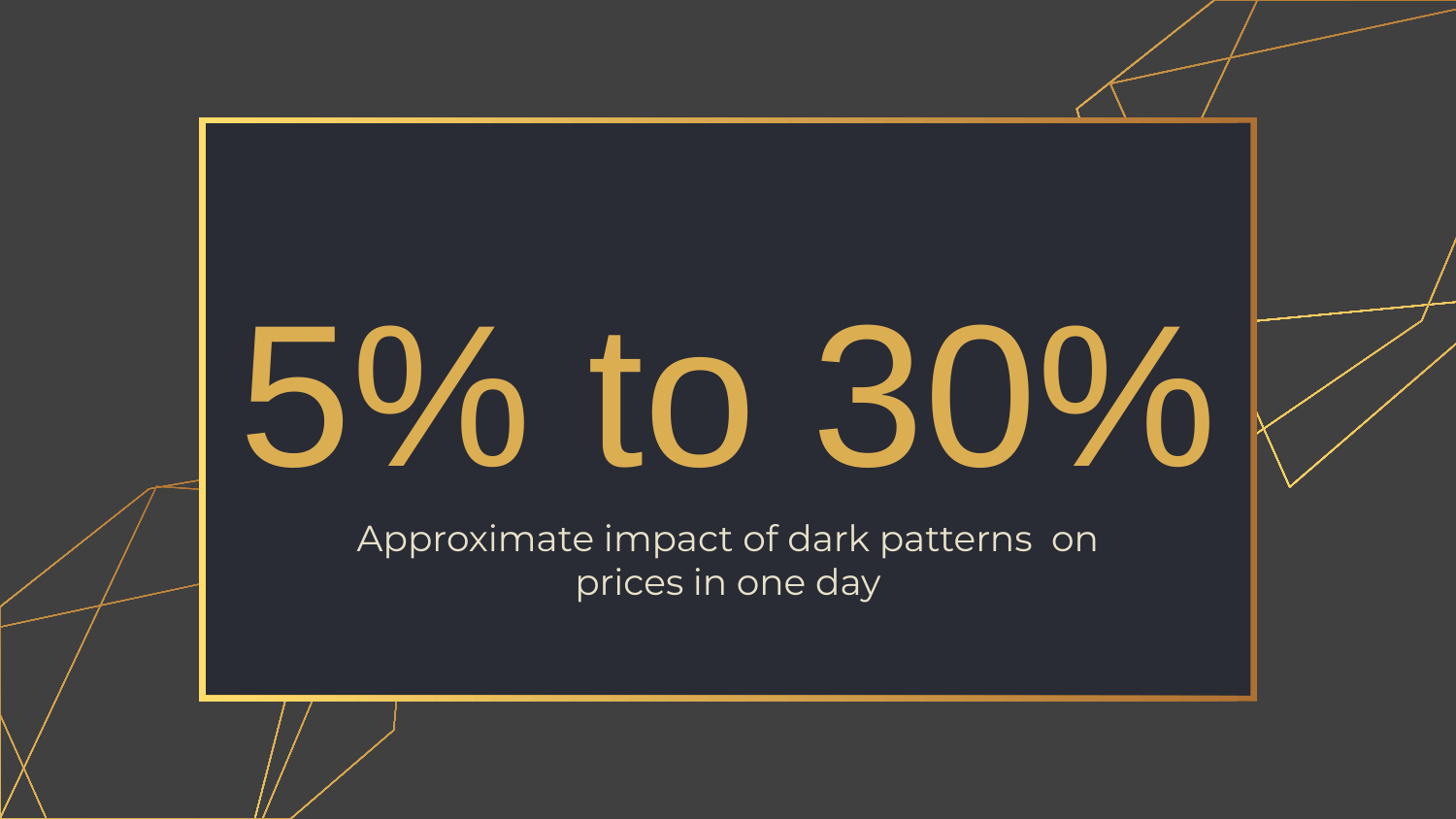

# 5% to 30%
Approximate impact of dark patterns  on prices in one day